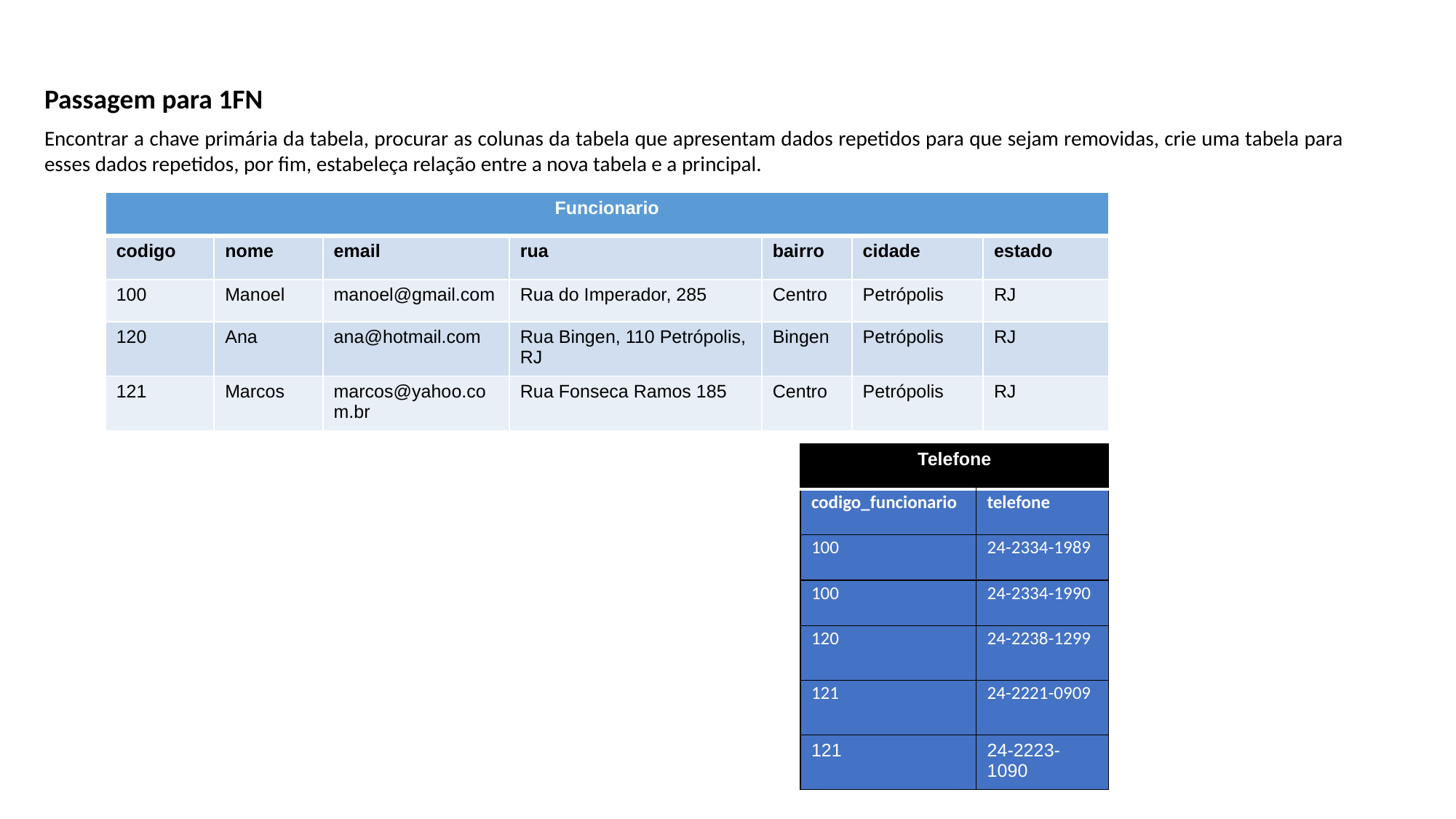

Passagem para 1FN

Encontrar a chave primária da tabela, procurar as colunas da tabela que apresentam dados repetidos para que sejam removidas, crie uma tabela para esses dados repetidos, por fim, estabeleça relação entre a nova tabela e a principal.
| Funcionario |  |  |  |  |  |  |
| --- | --- | --- | --- | --- | --- | --- |
| codigo | nome | email | rua | bairro | cidade | estado |
| 100 | Manoel | manoel@gmail.com | Rua do Imperador, 285 | Centro | Petrópolis | RJ |
| 120 | Ana | ana@hotmail.com | Rua Bingen, 110 Petrópolis, RJ | Bingen | Petrópolis | RJ |
| 121 | Marcos | marcos@yahoo.com.br | Rua Fonseca Ramos 185 | Centro | Petrópolis | RJ |
| Telefone |  |
| --- | --- |
| codigo\_funcionario | telefone |
| 100 | 24-2334-1989 |
| 100 | 24-2334-1990 |
| 120 | 24-2238-1299 |
| 121 | 24-2221-0909 |
| 121 | 24-2223-1090 |